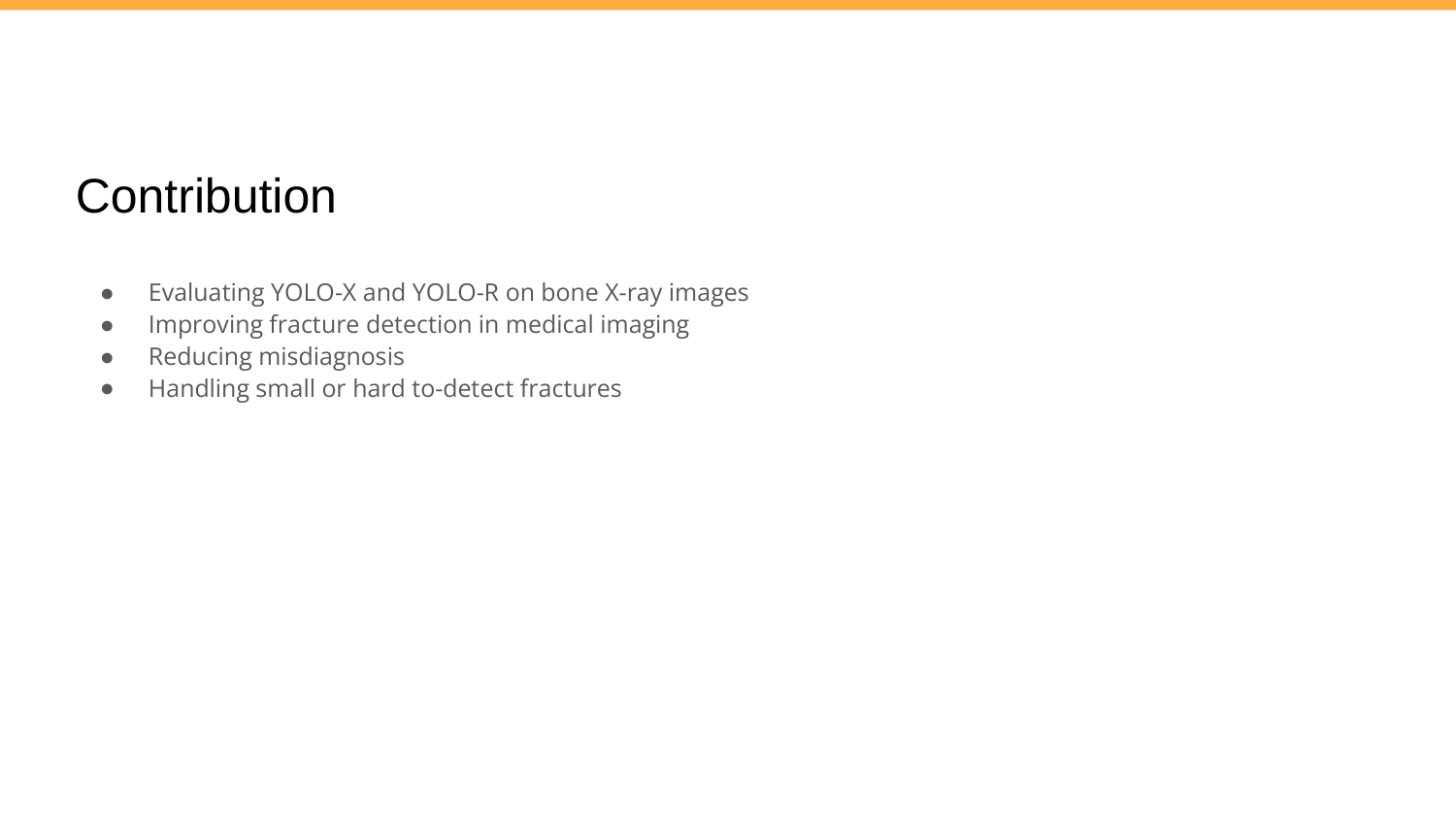

# Contribution
Evaluating YOLO-X and YOLO-R on bone X-ray images
Improving fracture detection in medical imaging
Reducing misdiagnosis
Handling small or hard to-detect fractures